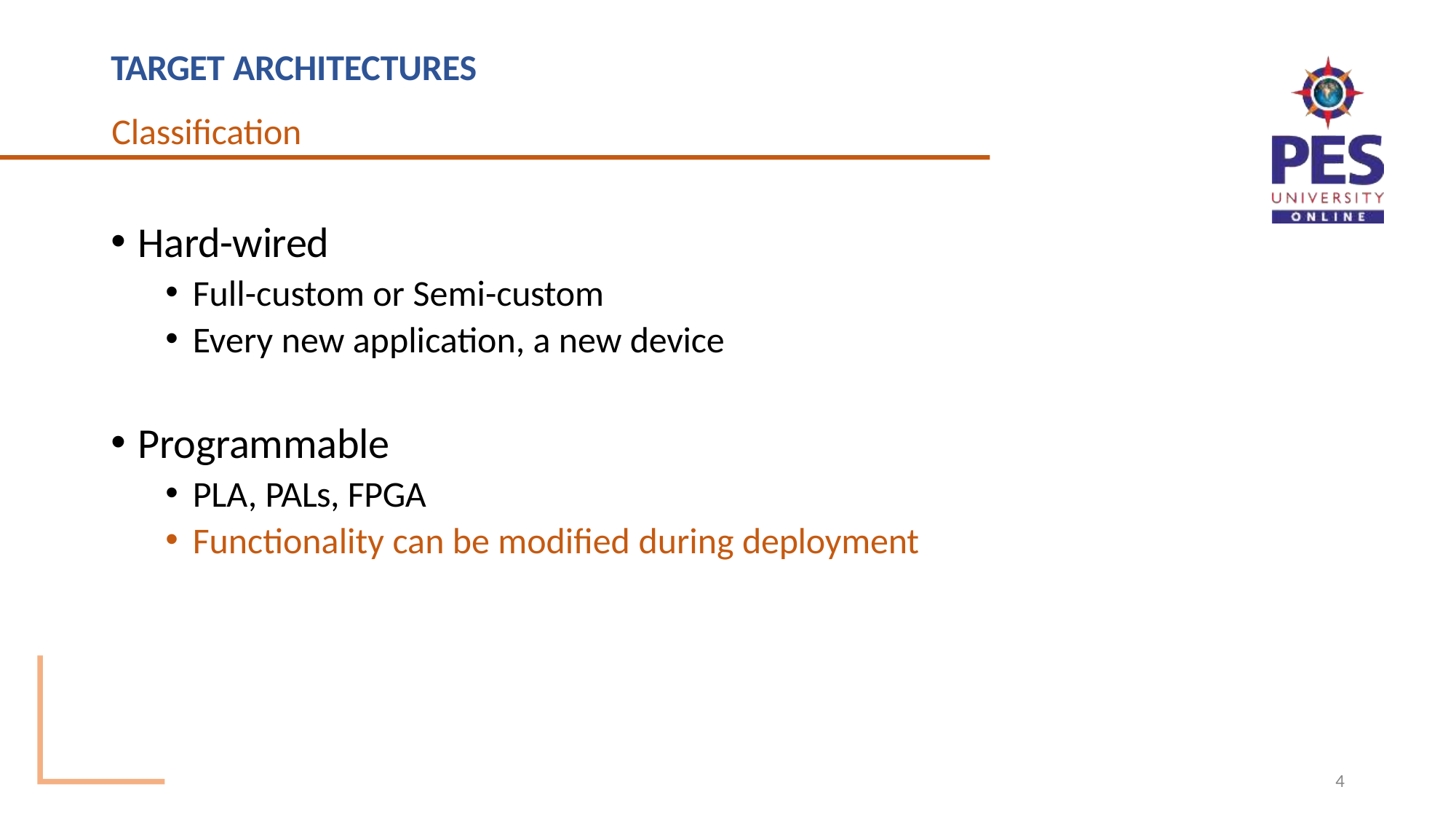

TARGET ARCHITECTURES
Classification

Hard-wired
Full-custom or Semi-custom
Every new application, a new device

Programmable
PLA, PALs, FPGA
Functionality can be modified during deployment

4